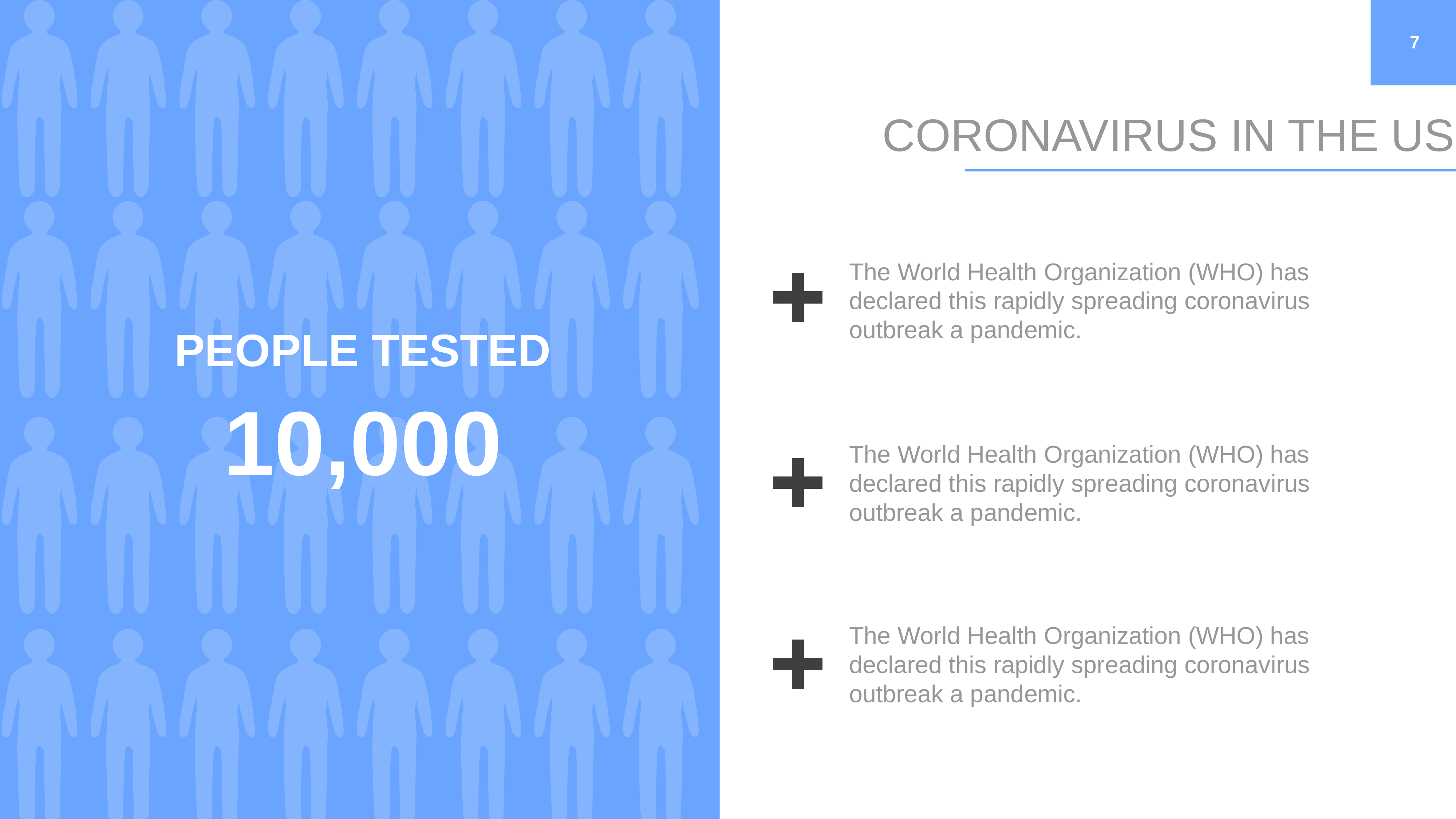

The World Health Organization (WHO) has declared this rapidly spreading coronavirus outbreak a pandemic.

PEOPLE TESTED
10,000

The World Health Organization (WHO) has declared this rapidly spreading coronavirus outbreak a pandemic.

The World Health Organization (WHO) has declared this rapidly spreading coronavirus outbreak a pandemic.